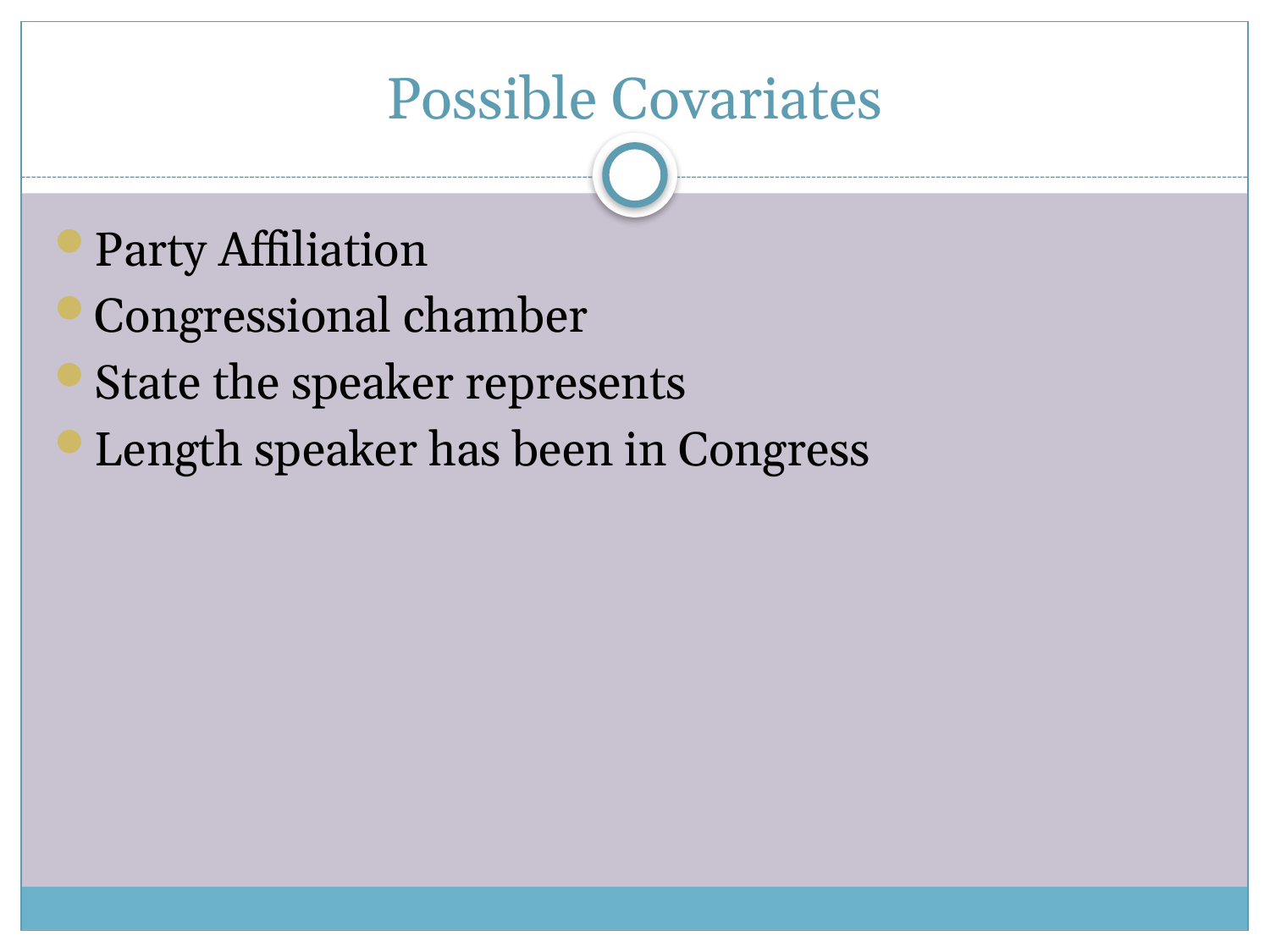

# Possible Covariates
Party Affiliation
Congressional chamber
State the speaker represents
Length speaker has been in Congress